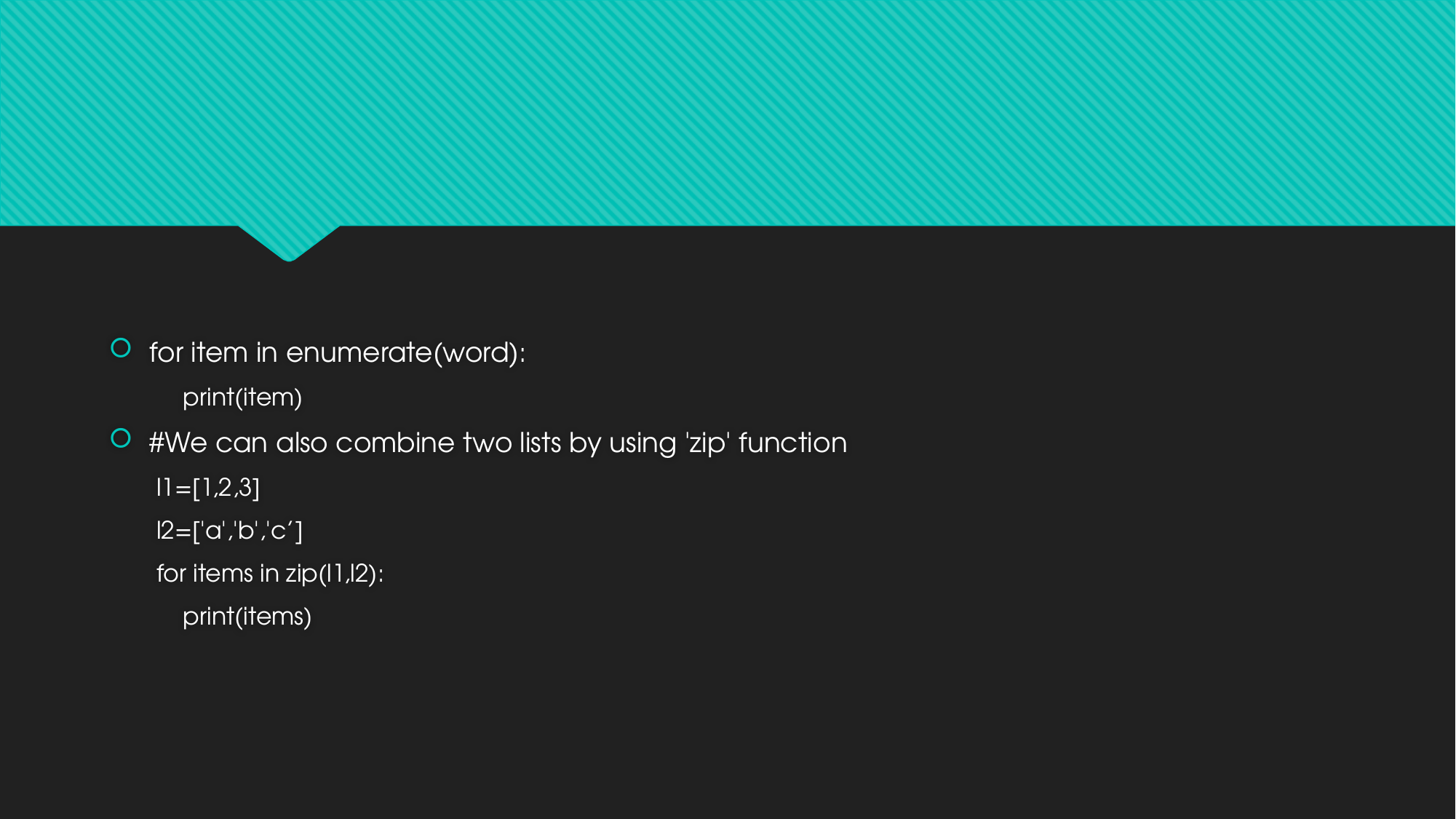

for item in enumerate(word):
    print(item)
#We can also combine two lists by using 'zip' function
l1=[1,2,3]
l2=['a','b','c’]
for items in zip(l1,l2):
    print(items)